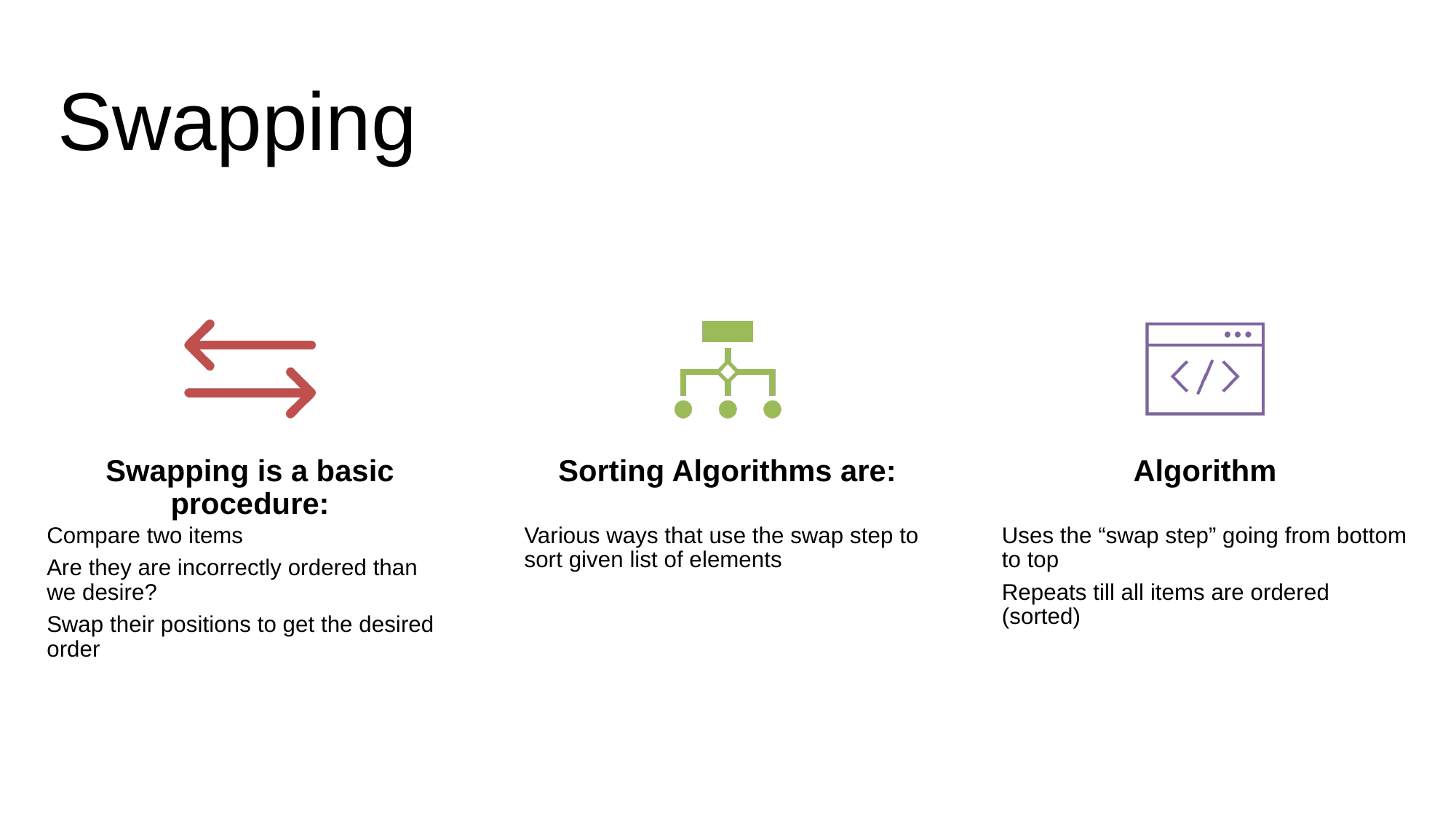

# Swapping
Swapping is a basic procedure:
Compare two items
Are they are incorrectly ordered than we desire?
Swap their positions to get the desired order
Sorting Algorithms are:
Various ways that use the swap step to sort given list of elements
Algorithm
Uses the “swap step” going from bottom to top
Repeats till all items are ordered (sorted)